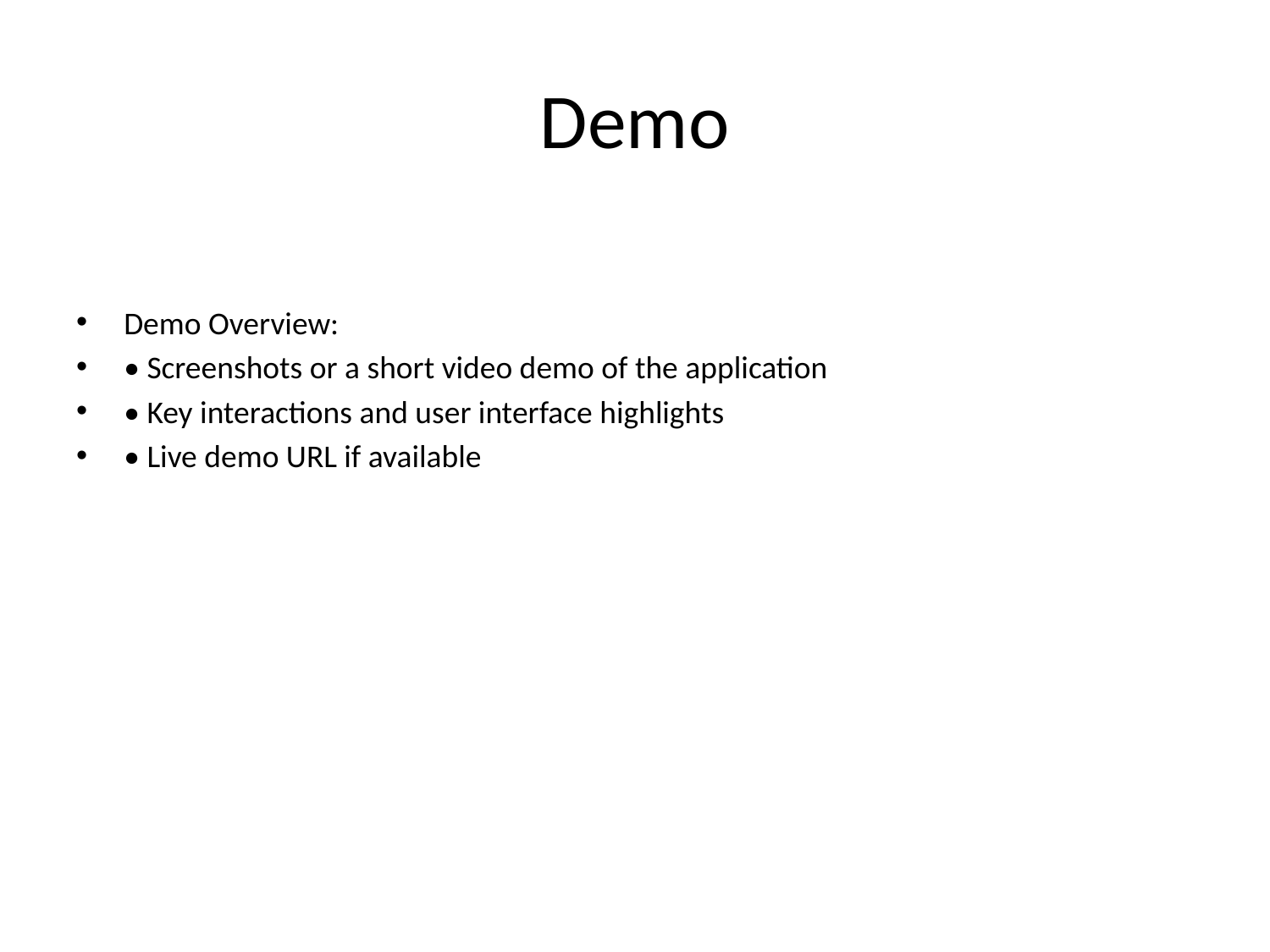

# Demo

Demo Overview:
• Screenshots or a short video demo of the application
• Key interactions and user interface highlights
• Live demo URL if available